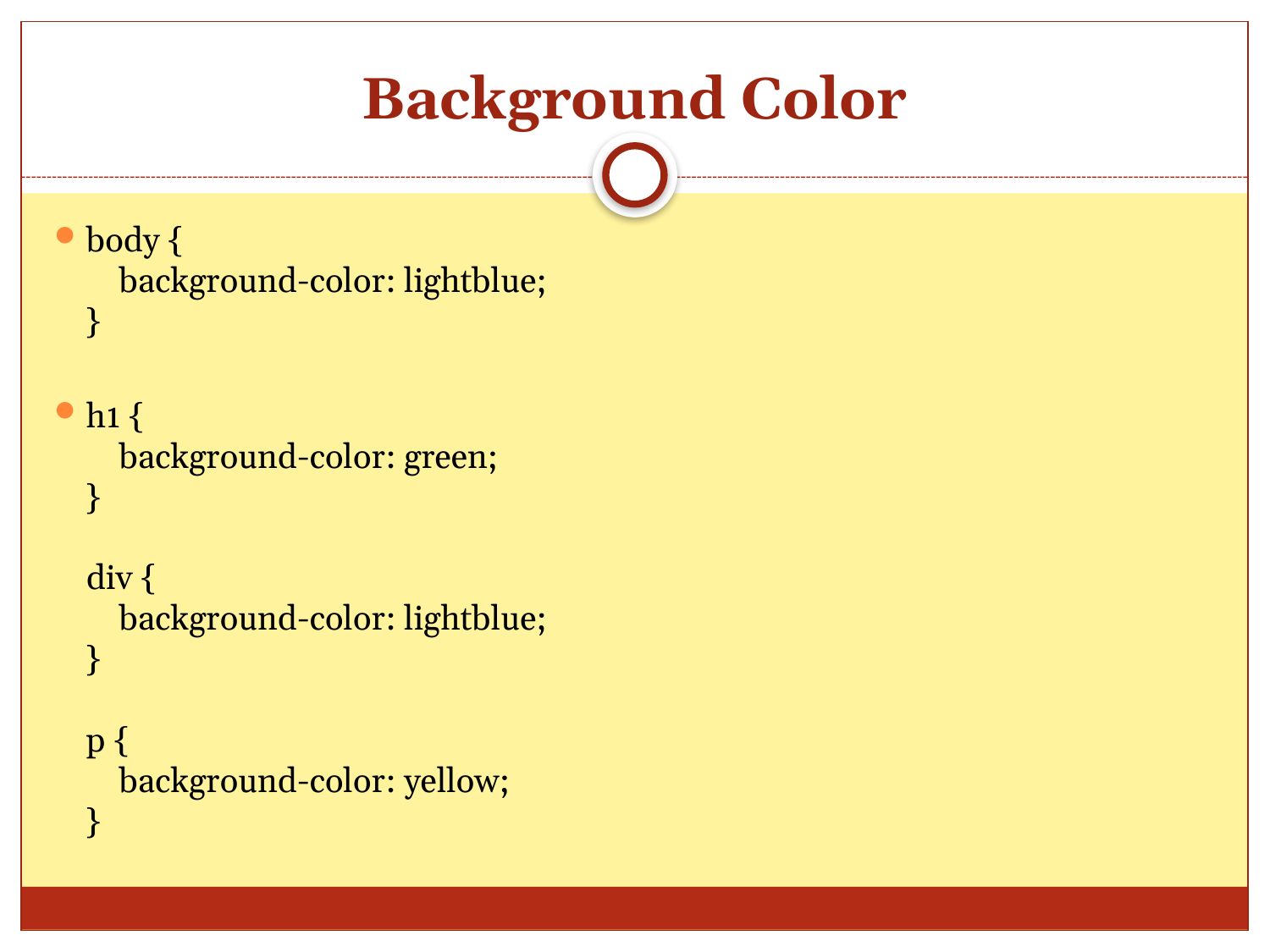

# Background Color
body {
    background-color: lightblue;
}

h1 {
    background-color: green;
}
div {
    background-color: lightblue;
}
p {
    background-color: yellow;
}